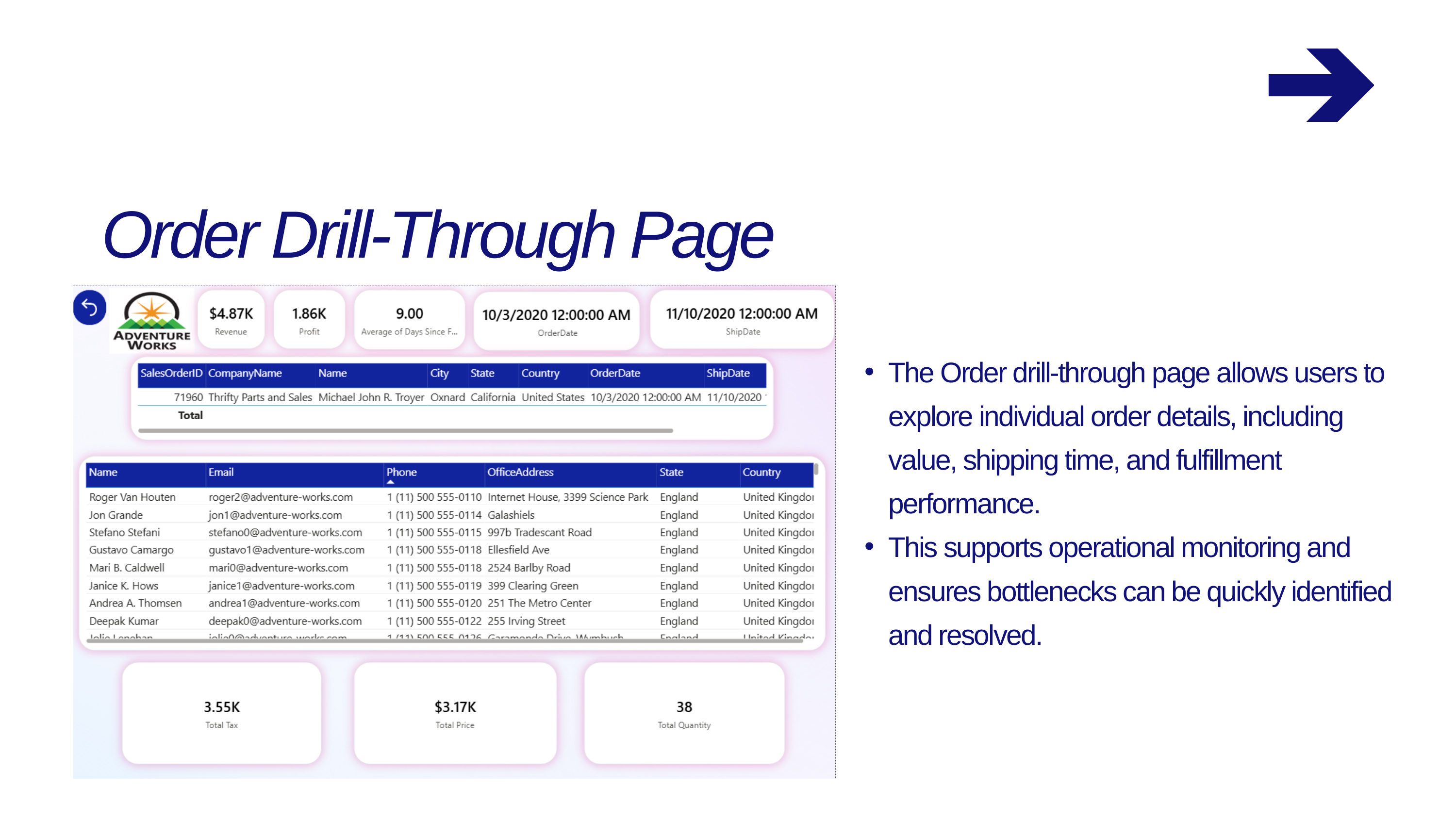

Order Drill-Through Page

The Order drill-through page allows users to explore individual order details, including value, shipping time, and fulfillment performance.
This supports operational monitoring and ensures bottlenecks can be quickly identified and resolved.